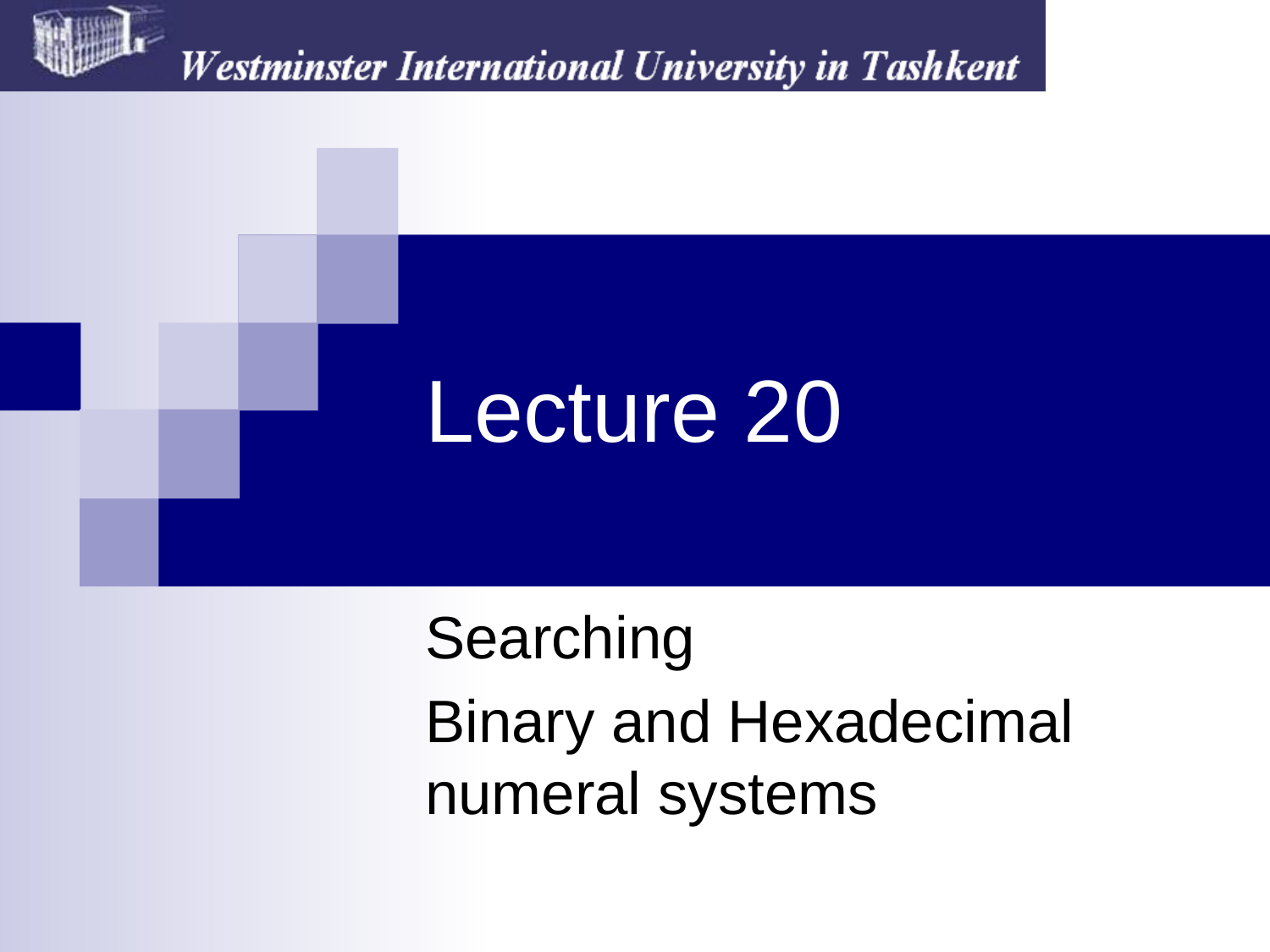

# Lecture 20
Searching
Binary and Hexadecimal numeral systems